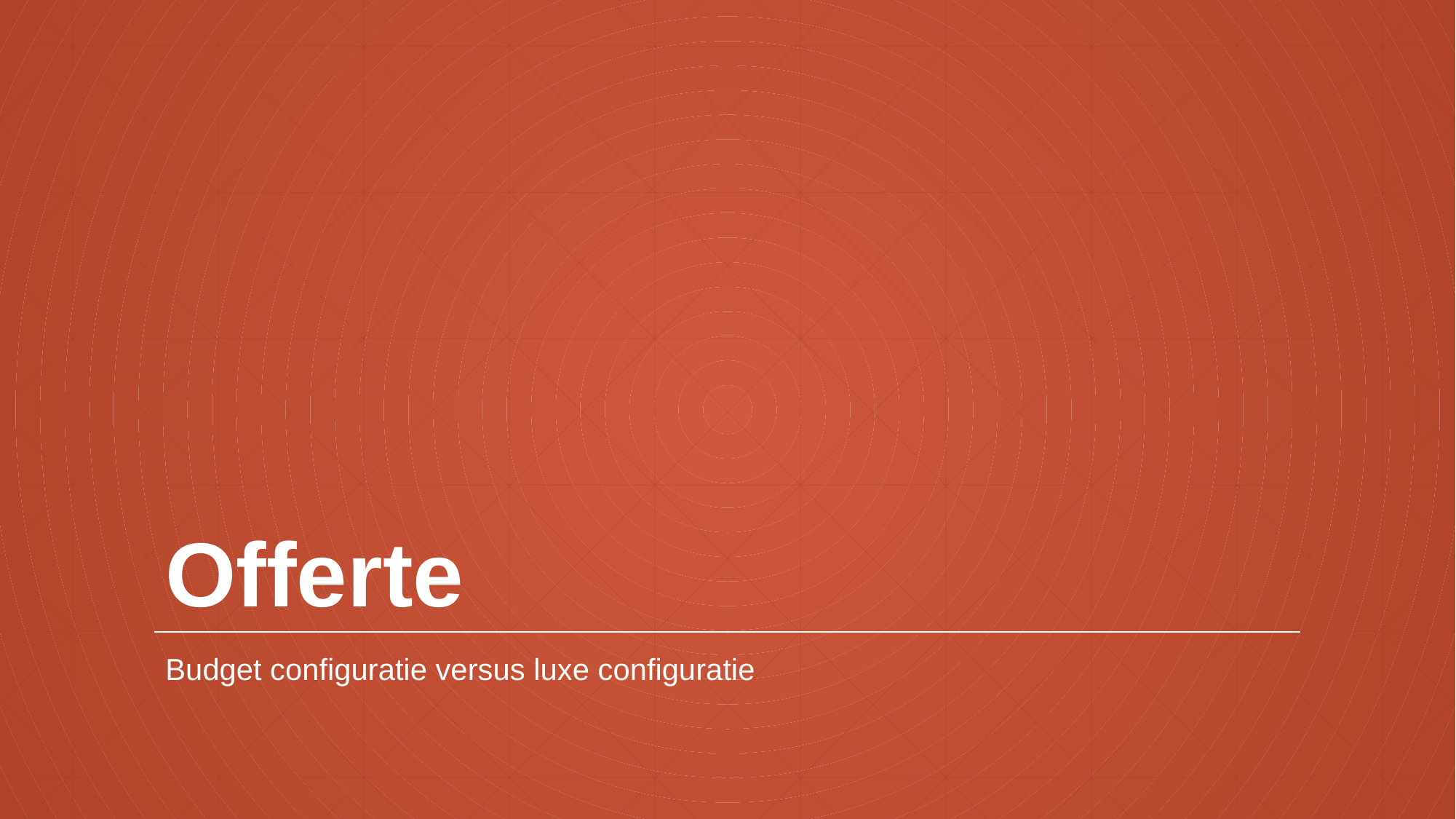

# Offerte
Budget configuratie versus luxe configuratie